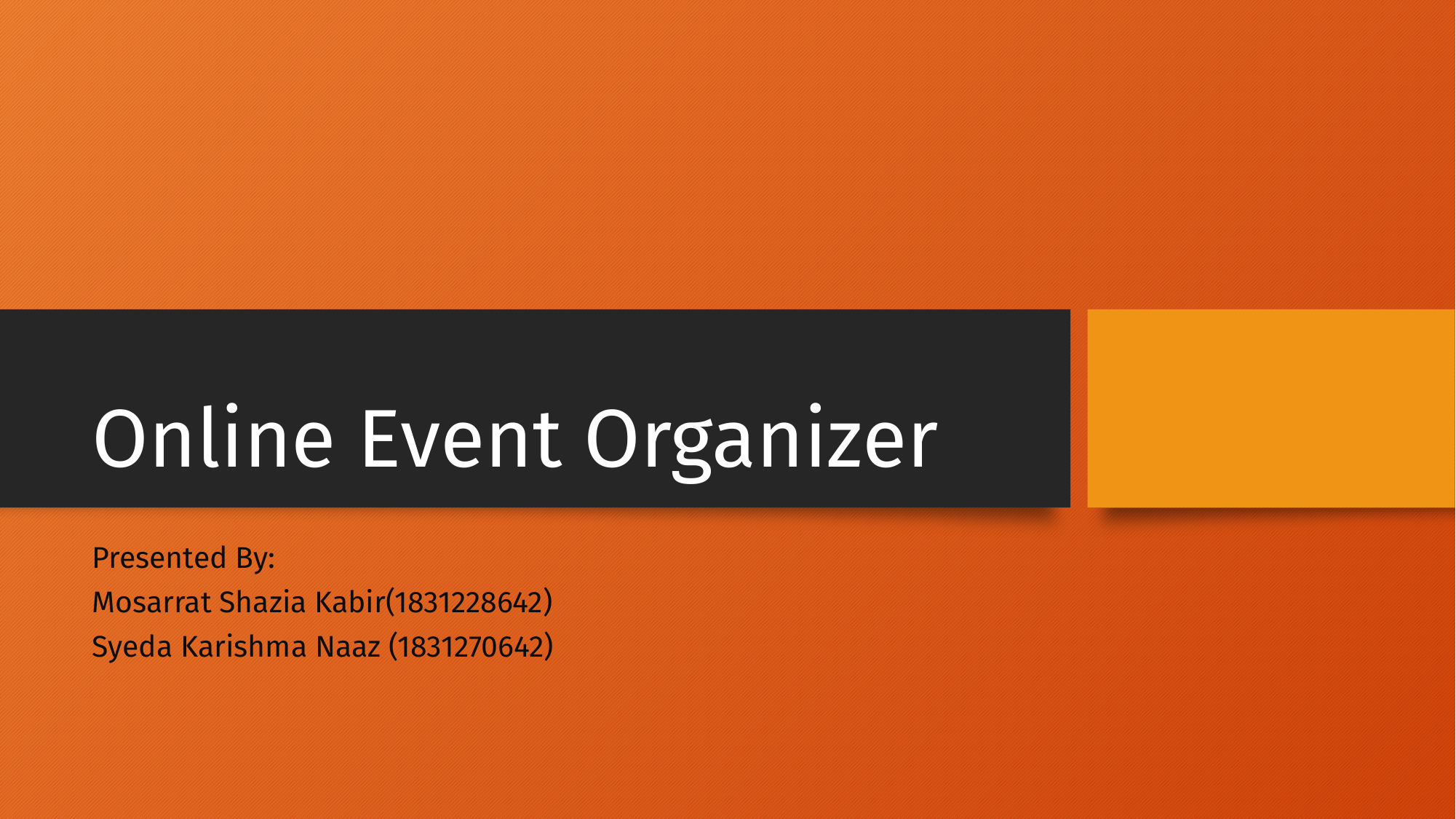

# Online Event Organizer
Presented By:
Mosarrat Shazia Kabir(1831228642)
Syeda Karishma Naaz (1831270642)